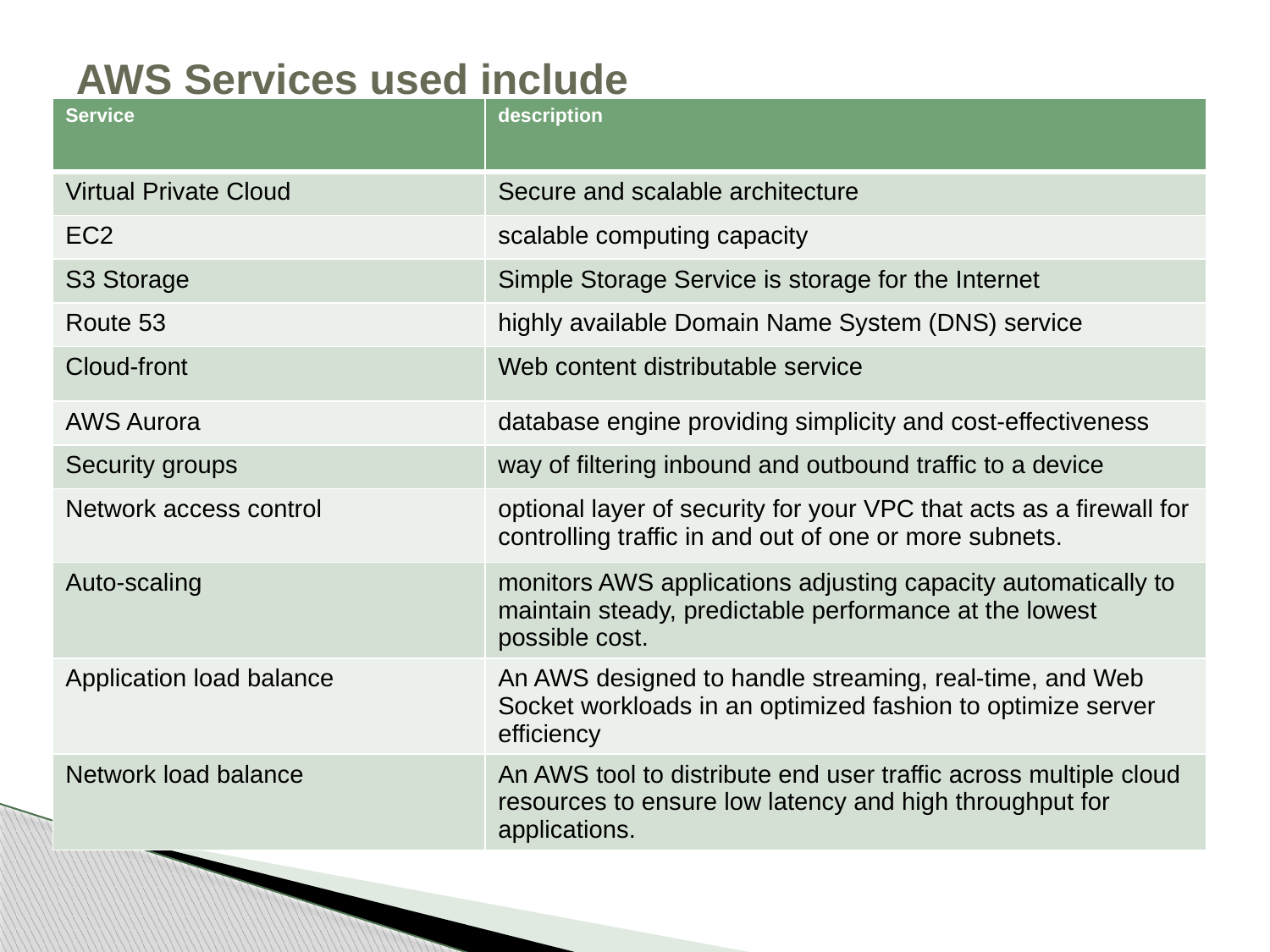

# AWS Services used include
| Service | description |
| --- | --- |
| Virtual Private Cloud | Secure and scalable architecture |
| EC2 | scalable computing capacity |
| S3 Storage | Simple Storage Service is storage for the Internet |
| Route 53 | highly available Domain Name System (DNS) service |
| Cloud-front | Web content distributable service |
| AWS Aurora | database engine providing simplicity and cost-effectiveness |
| Security groups | way of filtering inbound and outbound traffic to a device |
| Network access control | optional layer of security for your VPC that acts as a firewall for controlling traffic in and out of one or more subnets. |
| Auto-scaling | monitors AWS applications adjusting capacity automatically to maintain steady, predictable performance at the lowest possible cost. |
| Application load balance | An AWS designed to handle streaming, real-time, and Web Socket workloads in an optimized fashion to optimize server efficiency |
| Network load balance | An AWS tool to distribute end user traffic across multiple cloud resources to ensure low latency and high throughput for applications. |